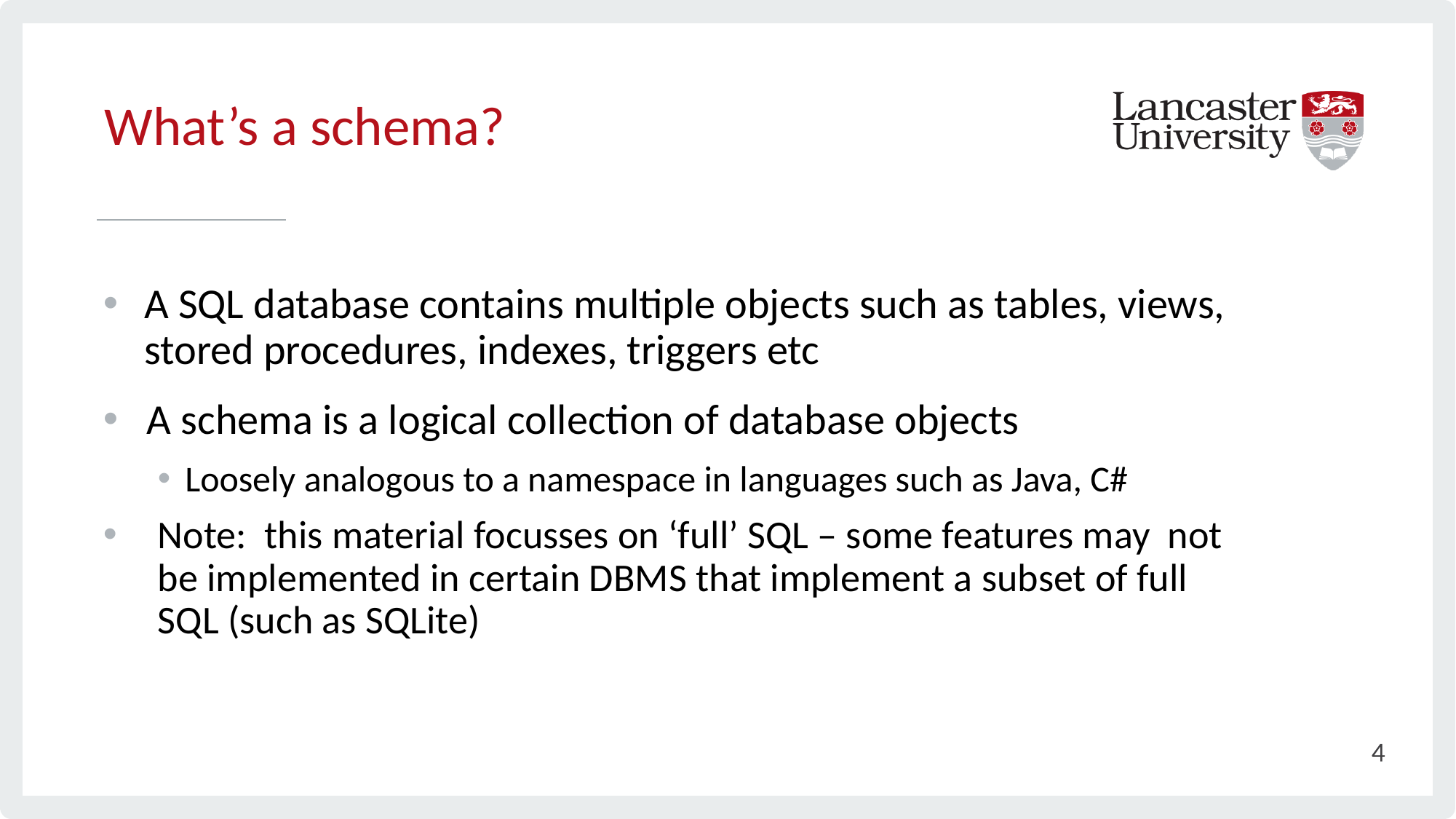

# What’s a schema?
A SQL database contains multiple objects such as tables, views, stored procedures, indexes, triggers etc
   A schema is a logical collection of database objects
Loosely analogous to a namespace in languages such as Java, C#
Note:  this material focusses on ‘full’ SQL – some features may  not be implemented in certain DBMS that implement a subset of full SQL (such as SQLite)

4